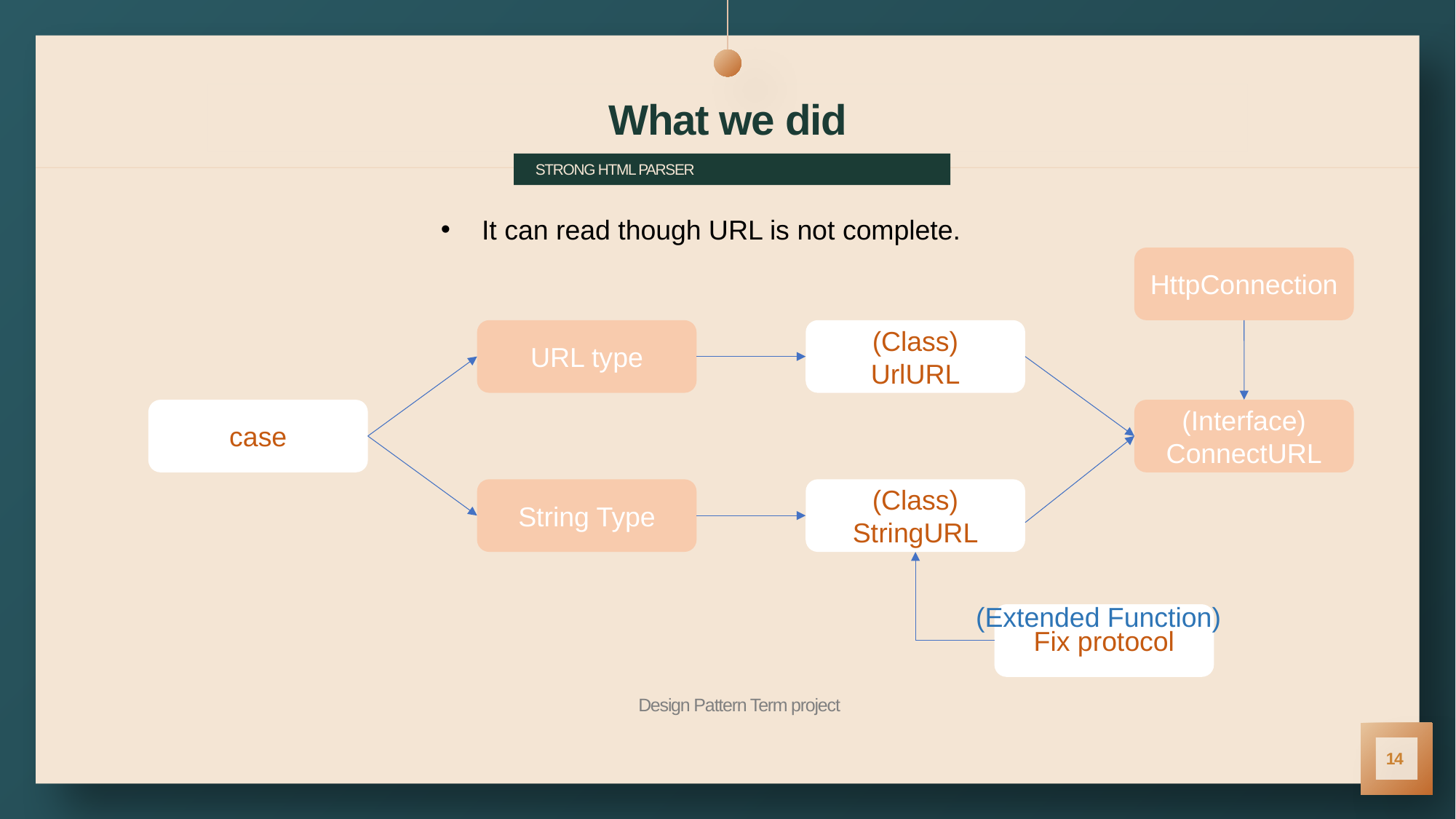

# What we did
STRONG HTML PARSER
It can read though URL is not complete.

HttpConnection
URL type
(Class)
UrlURL
case
(Interface) ConnectURL
(Class) StringURL
String Type
(Extended Function)
Fix protocol
Design Pattern Term project
14